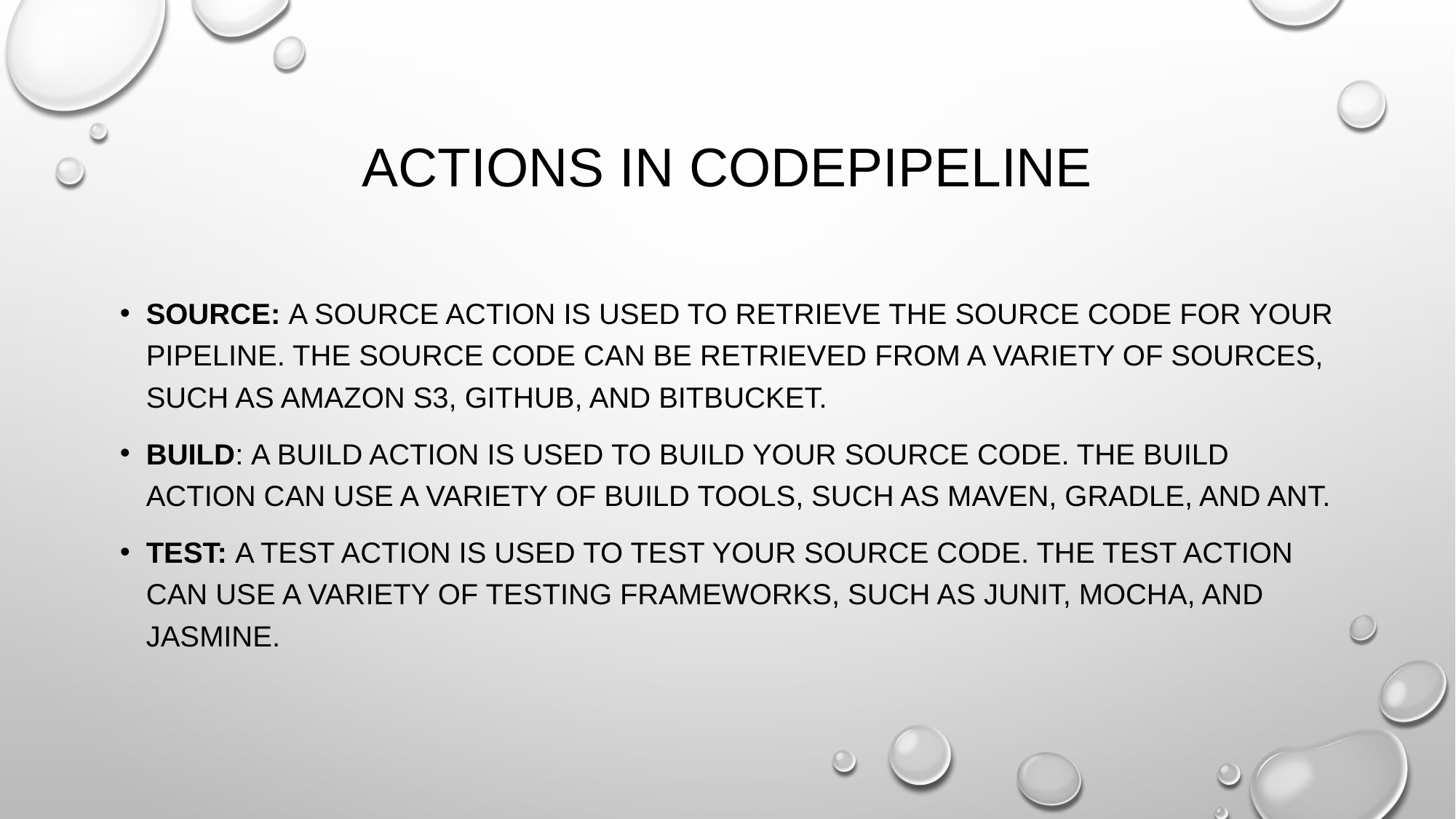

# Actions in CODEPIpELINE
Source: A source action is used to retrieve the source code for your pipeline. The source code can be retrieved from a variety of sources, such as Amazon S3, GitHub, and Bitbucket.
Build: A build action is used to build your source code. The build action can use a variety of build tools, such as Maven, Gradle, and ANT.
Test: A test action is used to test your source code. The test action can use a variety of testing frameworks, such as JUnit, Mocha, and Jasmine.